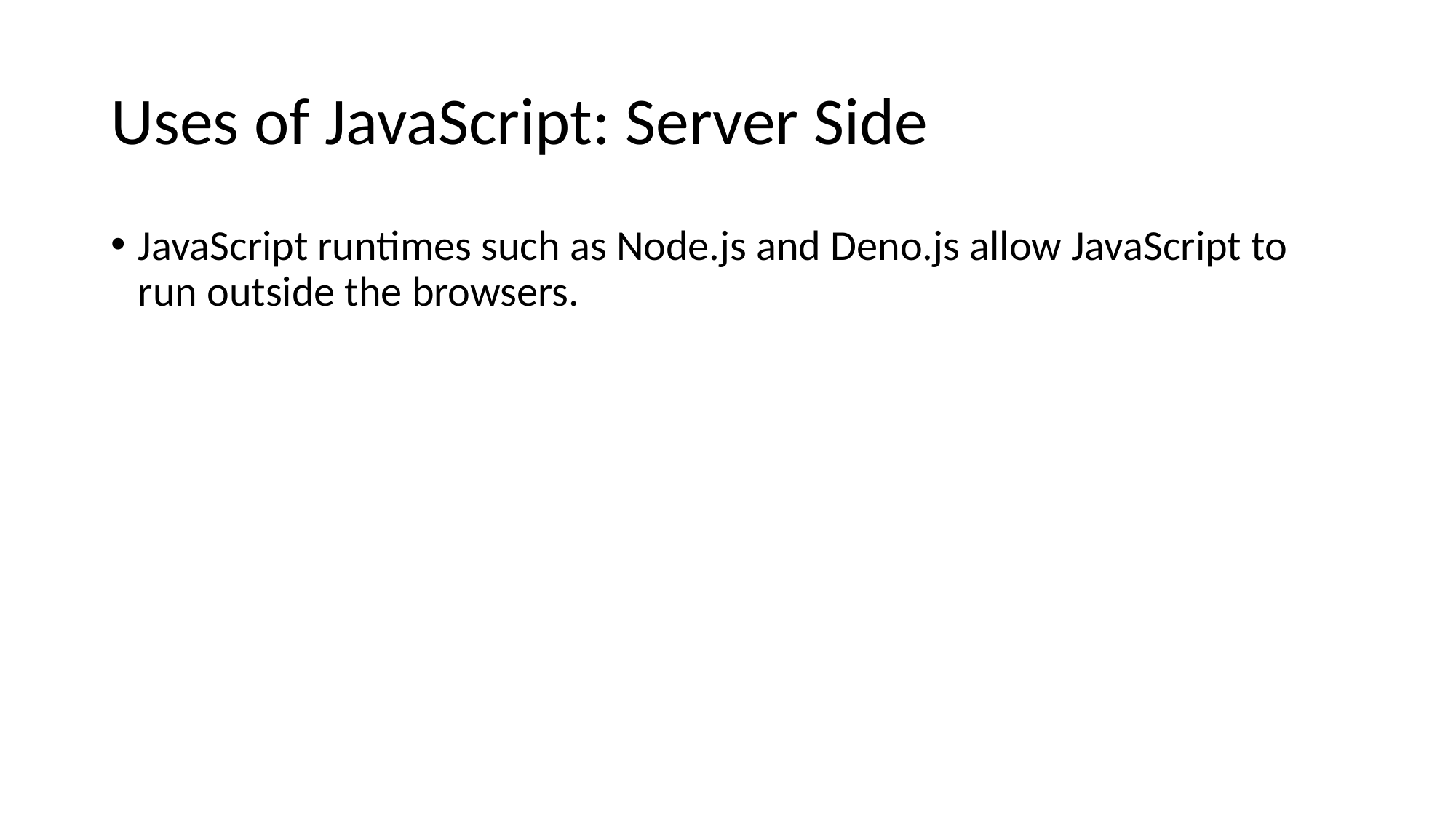

# Uses of JavaScript: Server Side
JavaScript runtimes such as Node.js and Deno.js allow JavaScript to run outside the browsers.